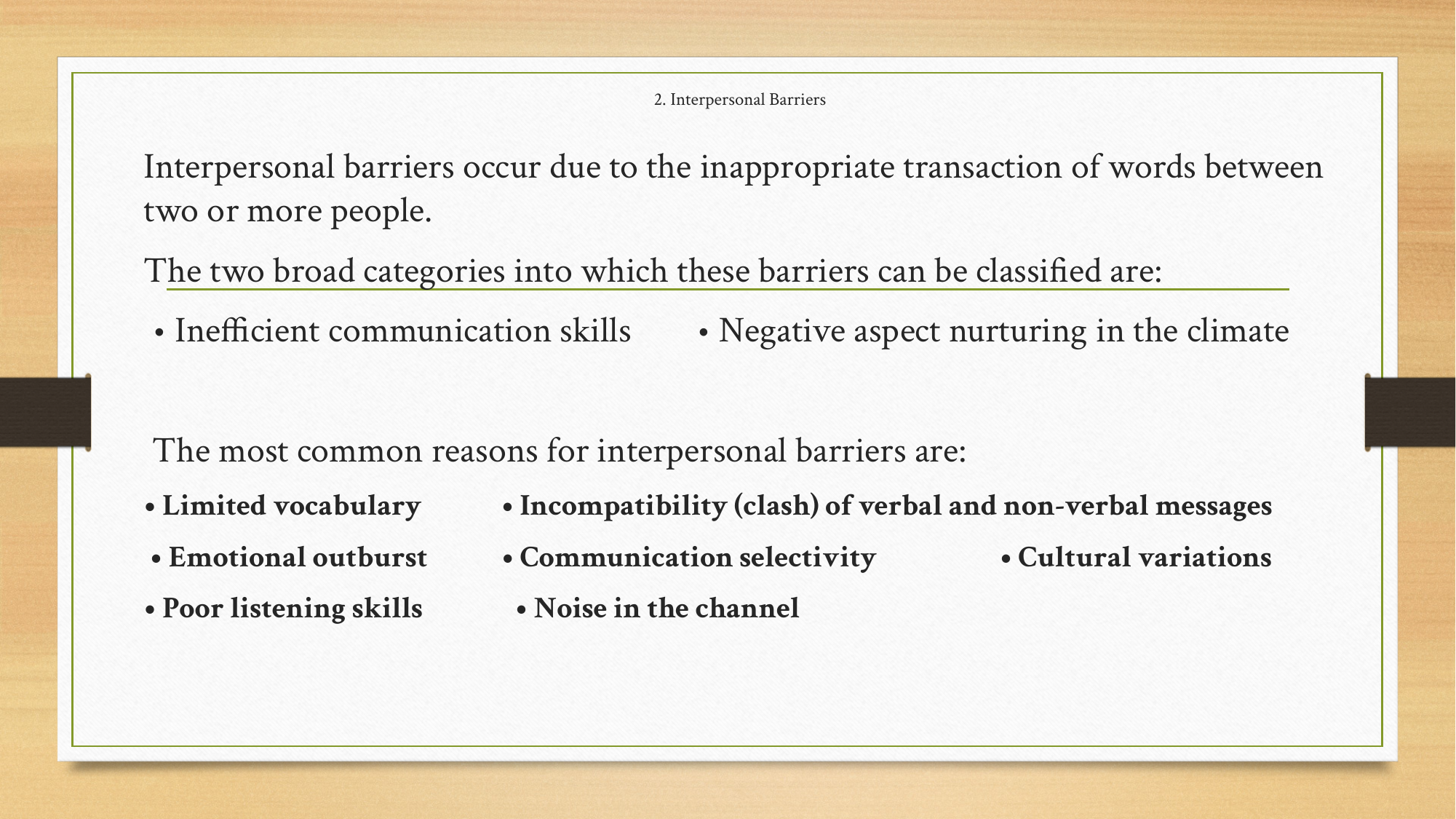

# 2. Interpersonal Barriers
Interpersonal barriers occur due to the inappropriate transaction of words between two or more people.
The two broad categories into which these barriers can be classified are:
 • Inefficient communication skills        • Negative aspect nurturing in the climate

 The most common reasons for interpersonal barriers are:
• Limited vocabulary             • Incompatibility (clash) of verbal and non-verbal messages
 • Emotional outburst            • Communication selectivity                    • Cultural variations
• Poor listening skills               • Noise in the channel